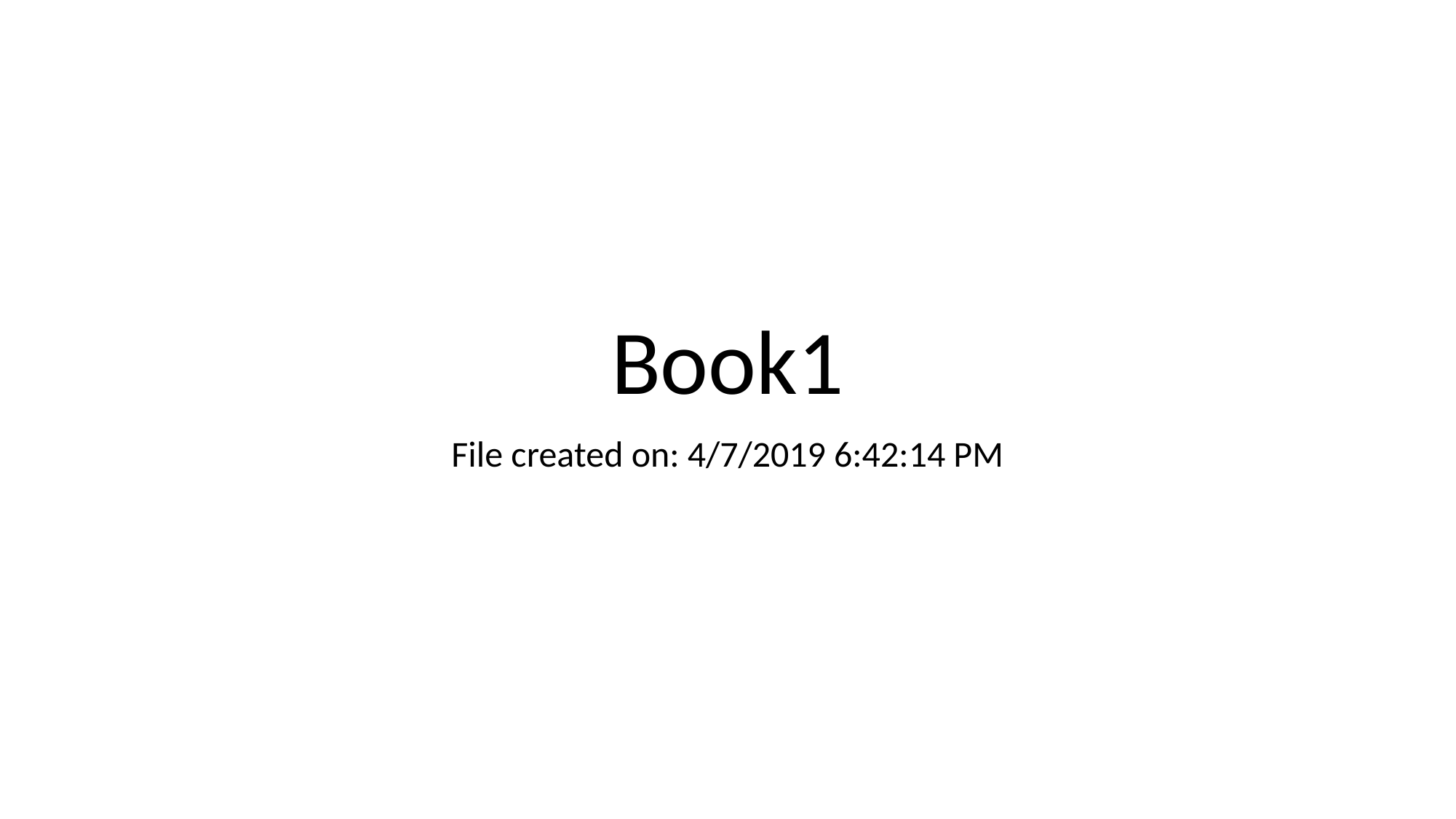

# Book1
File created on: 4/7/2019 6:42:14 PM